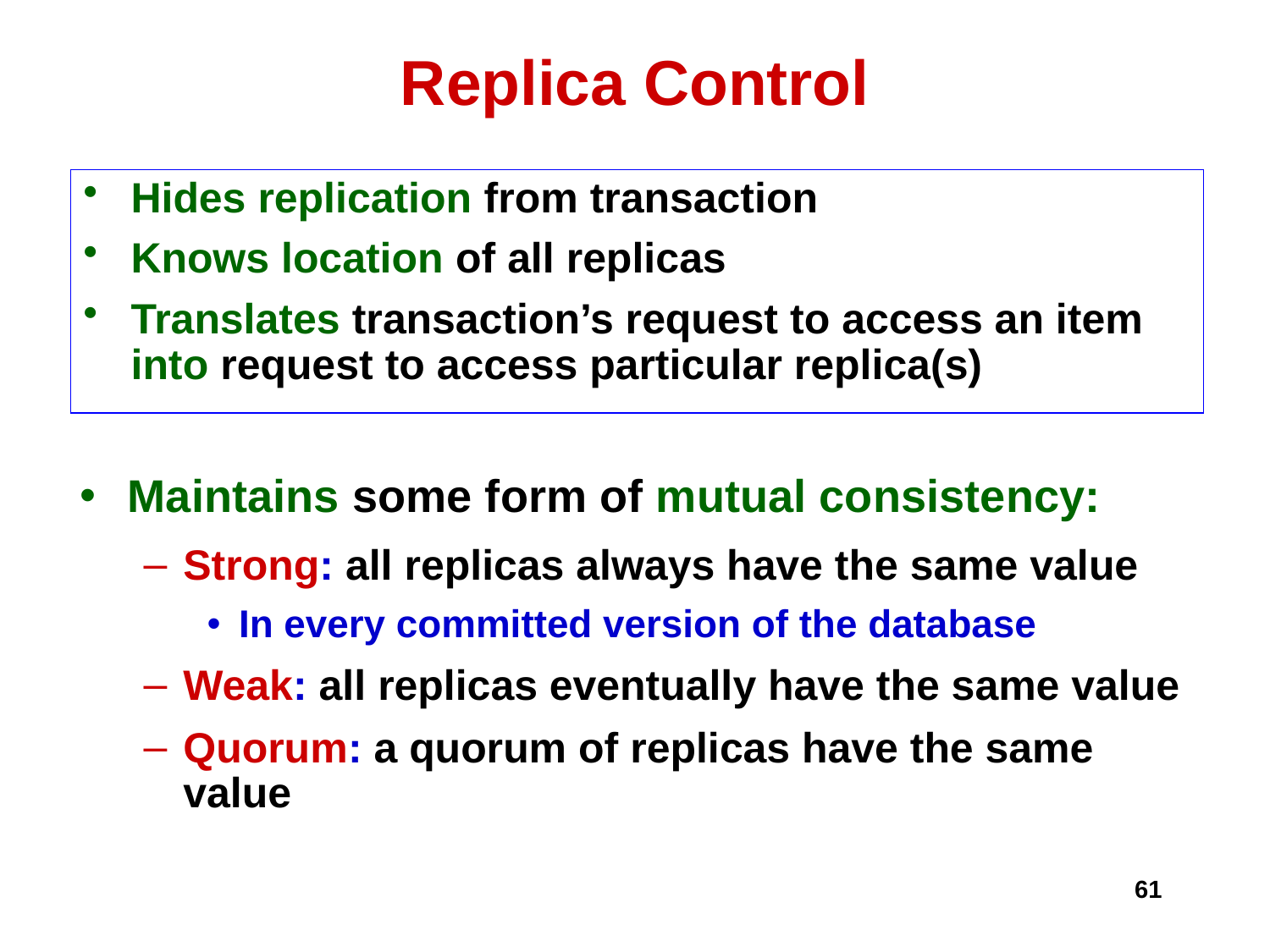

# Replica Control
Hides replication from transaction
Knows location of all replicas
Translates transaction’s request to access an item into request to access particular replica(s)
Maintains some form of mutual consistency:
Strong: all replicas always have the same value
In every committed version of the database
Weak: all replicas eventually have the same value
Quorum: a quorum of replicas have the same value
61